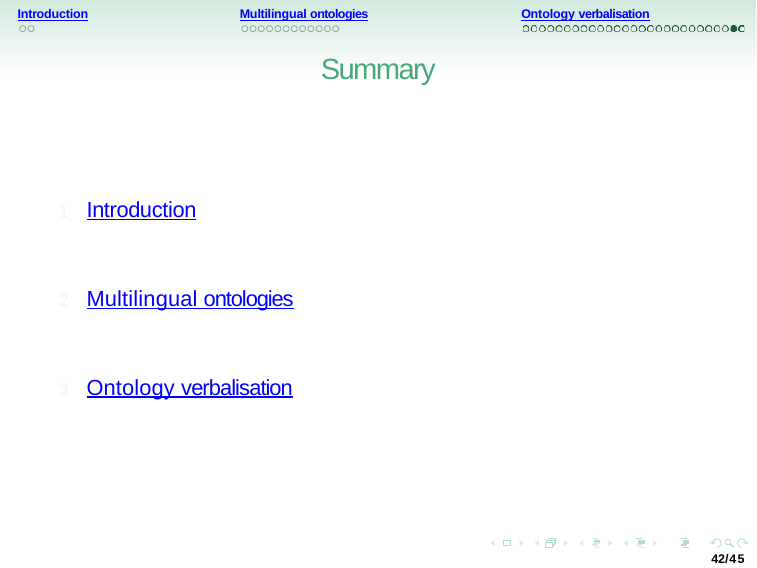

Introduction
Multilingual ontologies
Ontology verbalisation

Summary
Introduction

Multilingual ontologies

Ontology verbalisation

42/45